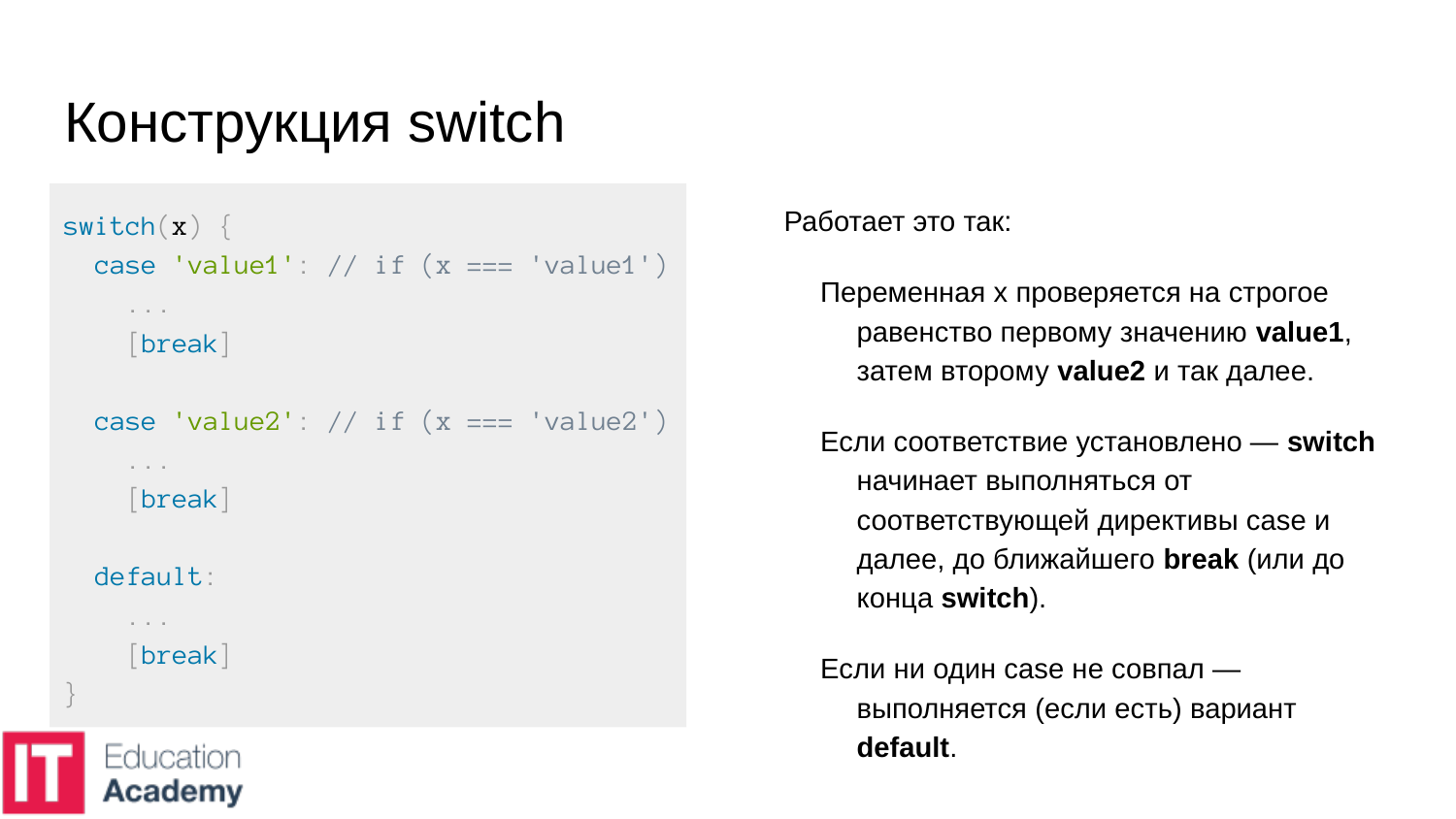

# Конструкция switch
switch(x) {
  case 'value1': // if (x === 'value1')
    ...
    [break]
  case 'value2': // if (x === 'value2')
    ...
    [break]
  default:
    ...
    [break]
}
Работает это так:
Переменная x проверяется на строгое равенство первому значению value1, затем второму value2 и так далее.
Если соответствие установлено — switch начинает выполняться от соответствующей директивы case и далее, до ближайшего break (или до конца switch).
Если ни один case не совпал — выполняется (если есть) вариант default.